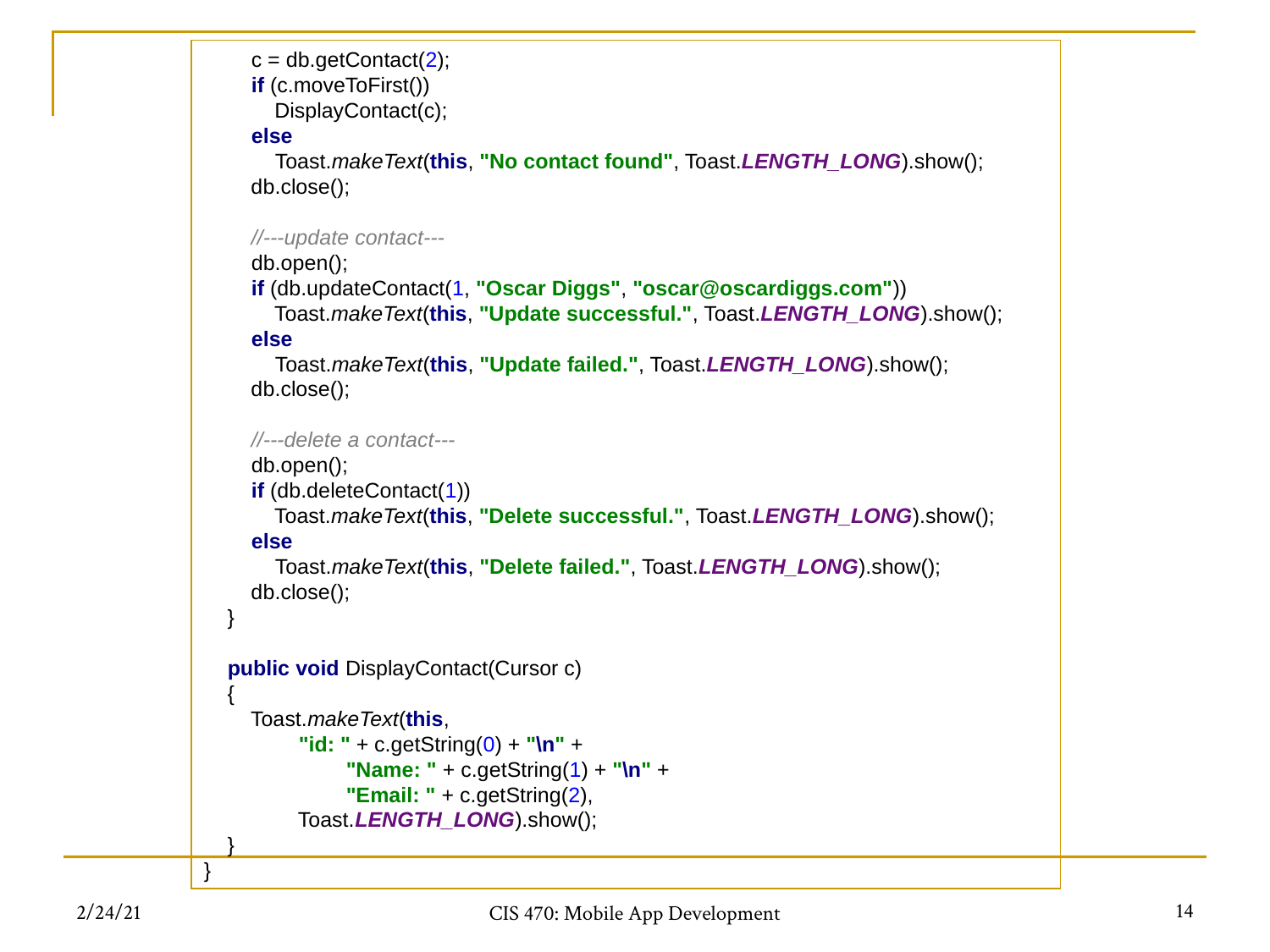

c = db.getContact(2);
        if (c.moveToFirst())
            DisplayContact(c);
        else
            Toast.makeText(this, "No contact found", Toast.LENGTH_LONG).show();
        db.close();
        //---update contact---
        db.open();
        if (db.updateContact(1, "Oscar Diggs", "oscar@oscardiggs.com"))
            Toast.makeText(this, "Update successful.", Toast.LENGTH_LONG).show();
        else
            Toast.makeText(this, "Update failed.", Toast.LENGTH_LONG).show();
        db.close();
        //---delete a contact---
        db.open();
        if (db.deleteContact(1))
            Toast.makeText(this, "Delete successful.", Toast.LENGTH_LONG).show();
        else
            Toast.makeText(this, "Delete failed.", Toast.LENGTH_LONG).show();
        db.close();
    }
    public void DisplayContact(Cursor c)
    {
        Toast.makeText(this,
                "id: " + c.getString(0) + "\n" +
                        "Name: " + c.getString(1) + "\n" +
                        "Email: " + c.getString(2),
                Toast.LENGTH_LONG).show();
    }
}
2/24/21
14
CIS 470: Mobile App Development